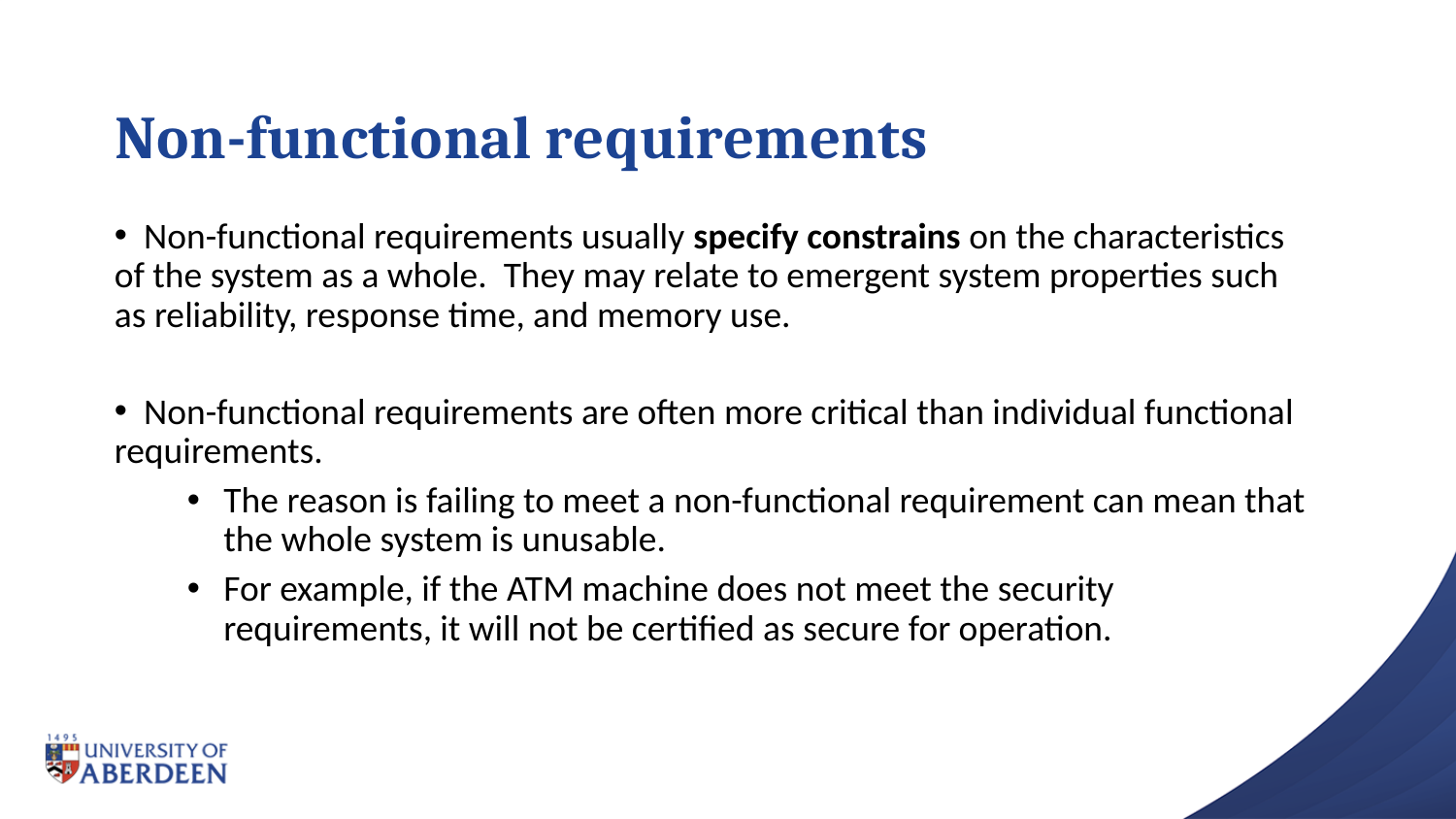

# Non-functional requirements
  Non-functional requirements usually specify constrains on the characteristics of the system as a whole.  They may relate to emergent system properties such as reliability, response time, and memory use.

  Non-functional requirements are often more critical than individual functional requirements.
The reason is failing to meet a non-functional requirement can mean that the whole system is unusable.
For example, if the ATM machine does not meet the security requirements, it will not be certified as secure for operation.